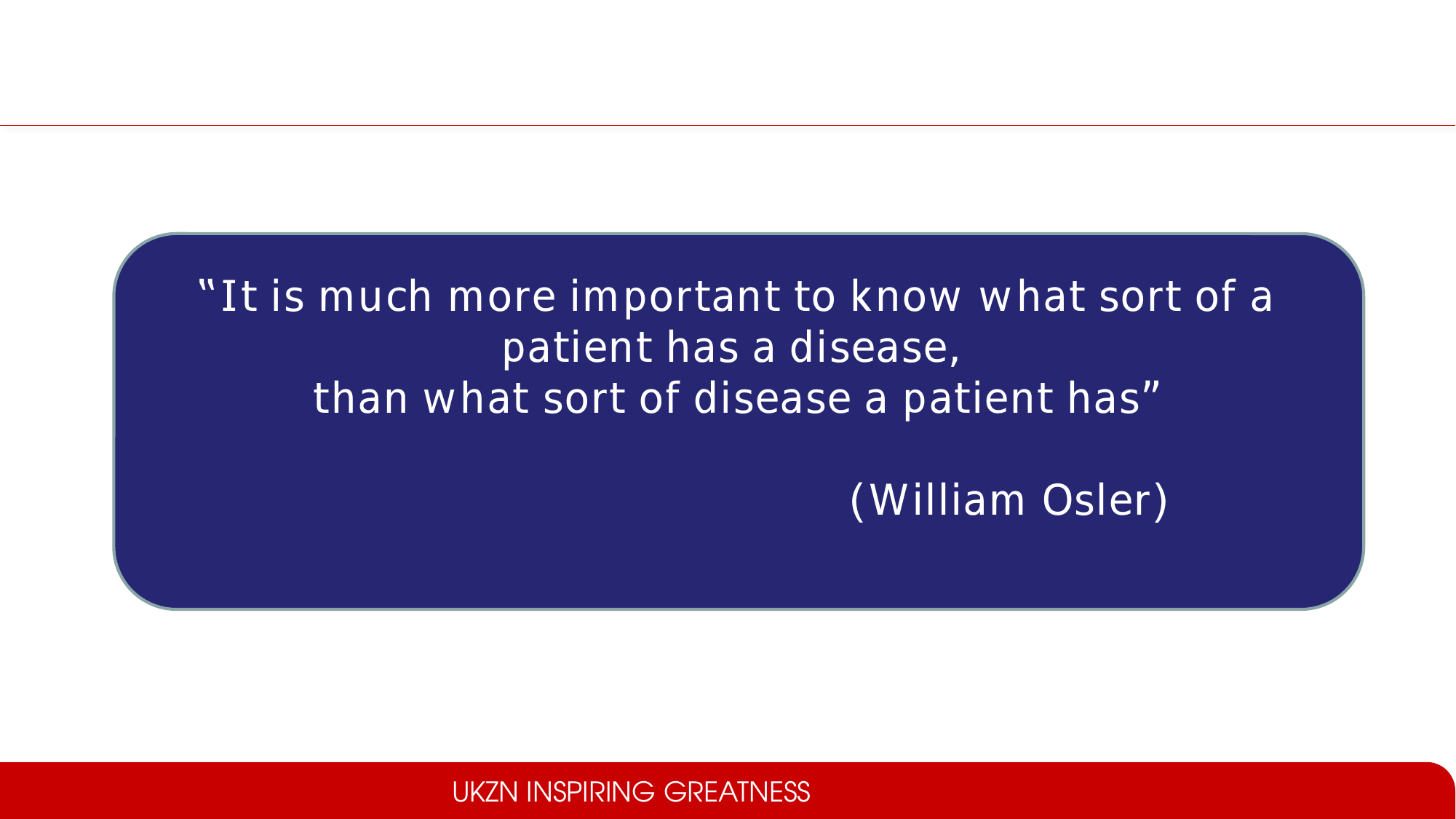

“It is much more important to know what sort of a patient has a disease,
than what sort of disease a patient has”
					(William Osler)